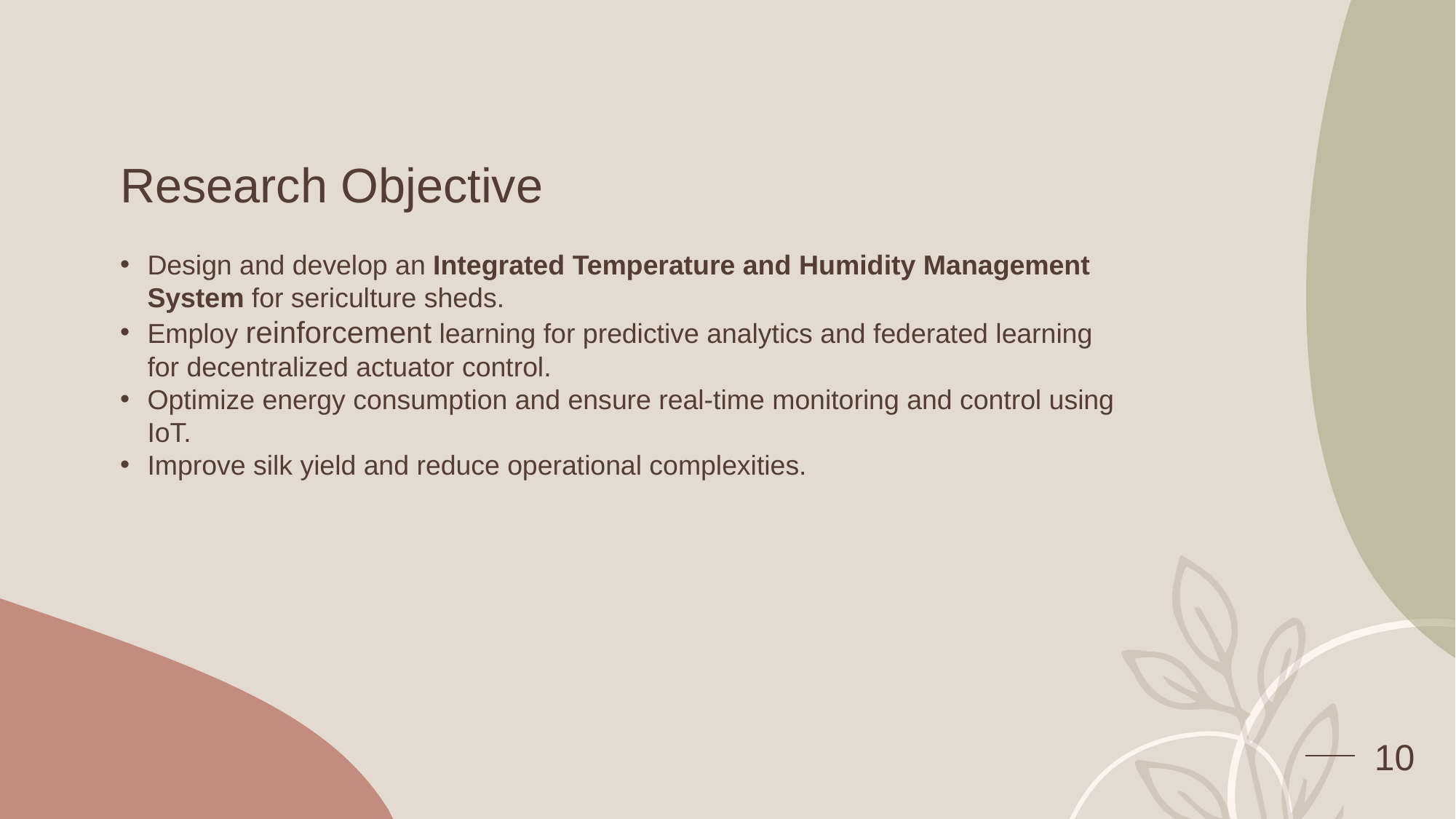

# Research Objective
Design and develop an Integrated Temperature and Humidity Management System for sericulture sheds.
Employ reinforcement learning for predictive analytics and federated learning for decentralized actuator control.
Optimize energy consumption and ensure real-time monitoring and control using IoT.
Improve silk yield and reduce operational complexities.
10